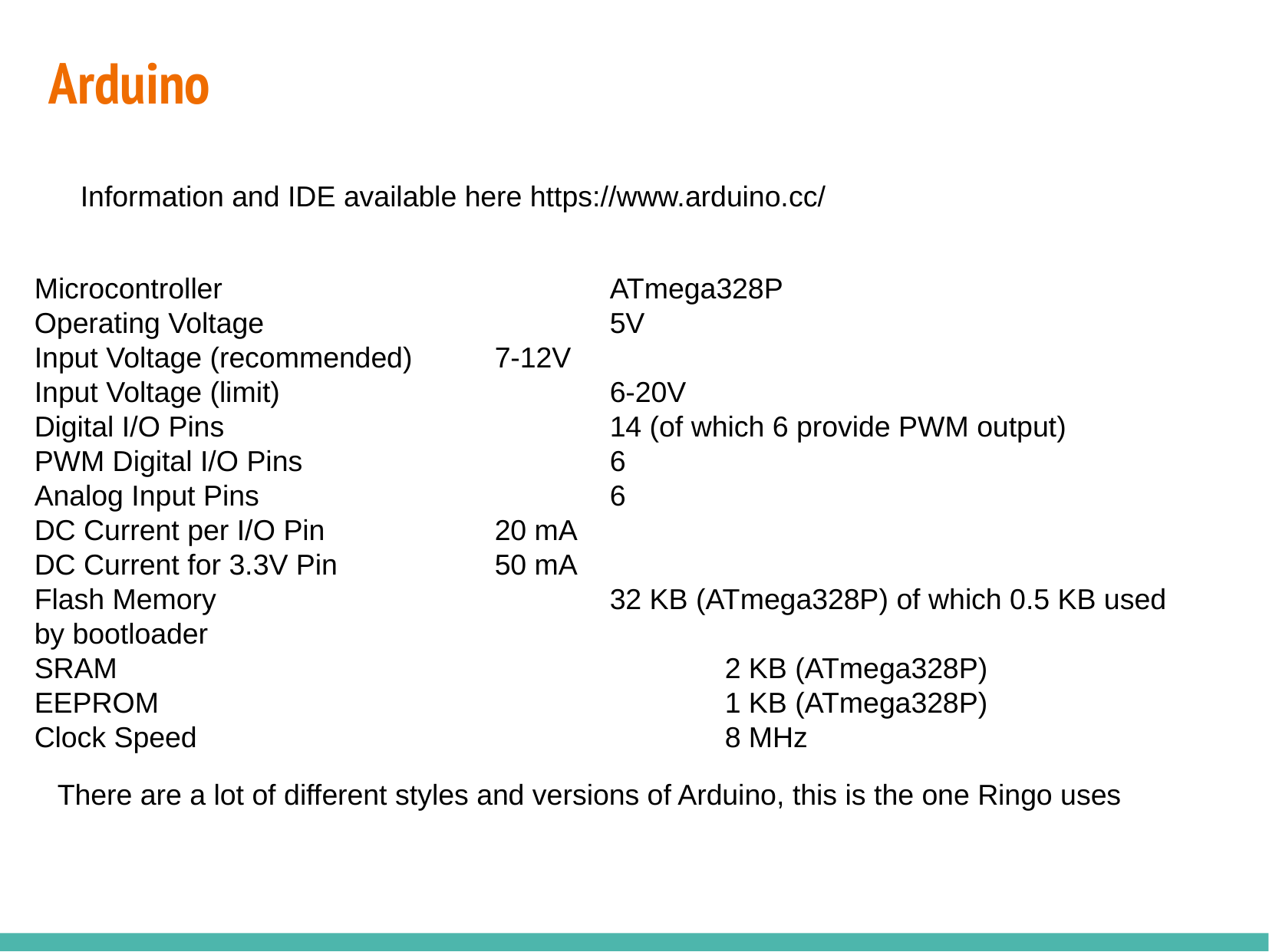

Arduino
Information and IDE available here https://www.arduino.cc/

Microcontroller				ATmega328P
Operating Voltage				5V
Input Voltage (recommended)	7-12V
Input Voltage (limit)			6-20V
Digital I/O Pins				14 (of which 6 provide PWM output)
PWM Digital I/O Pins			6
Analog Input Pins				6
DC Current per I/O Pin		20 mA
DC Current for 3.3V Pin		50 mA
Flash Memory				32 KB (ATmega328P) of which 0.5 KB used by bootloader
SRAM						2 KB (ATmega328P)
EEPROM					1 KB (ATmega328P)
Clock Speed					8 MHz
There are a lot of different styles and versions of Arduino, this is the one Ringo uses